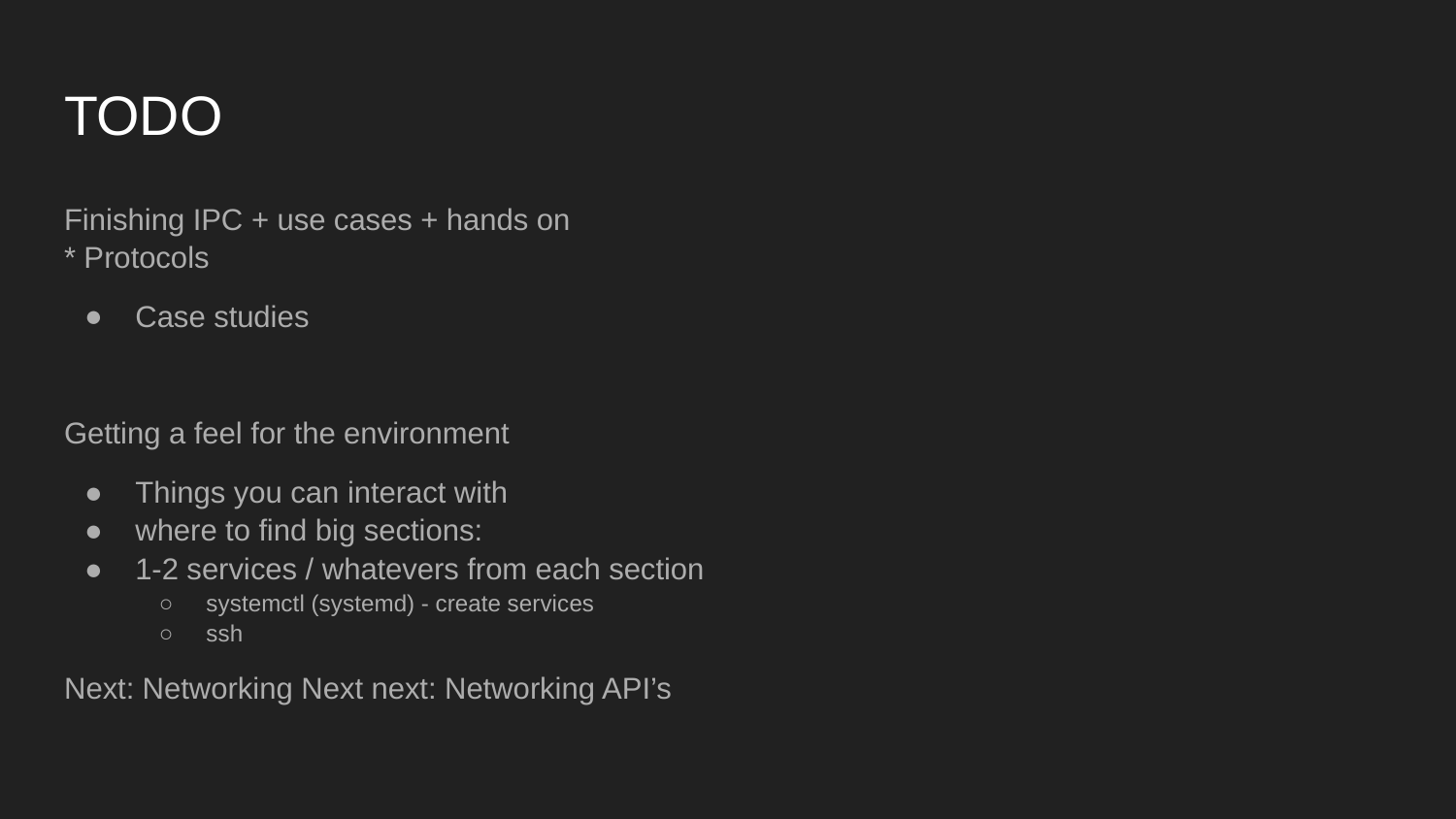

# TODO
Finishing IPC + use cases + hands on
* Protocols
Case studies

Getting a feel for the environment
Things you can interact with
where to find big sections:
1-2 services / whatevers from each section
systemctl (systemd) - create services
ssh
Next: Networking Next next: Networking API’s